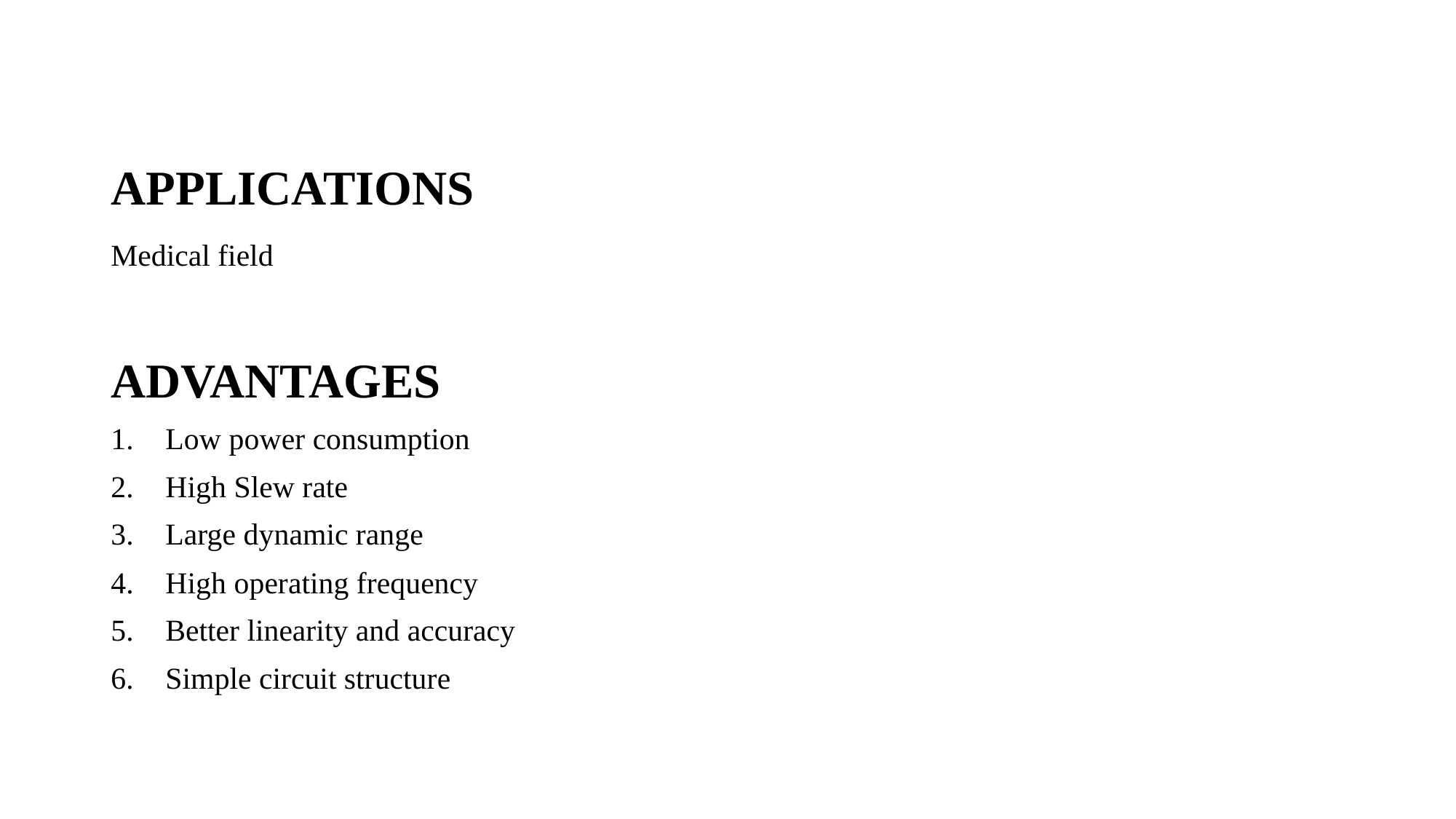

# APPLICATIONS

Medical field

ADVANTAGES
Low power consumption
High Slew rate
Large dynamic range
High operating frequency
Better linearity and accuracy
Simple circuit structure